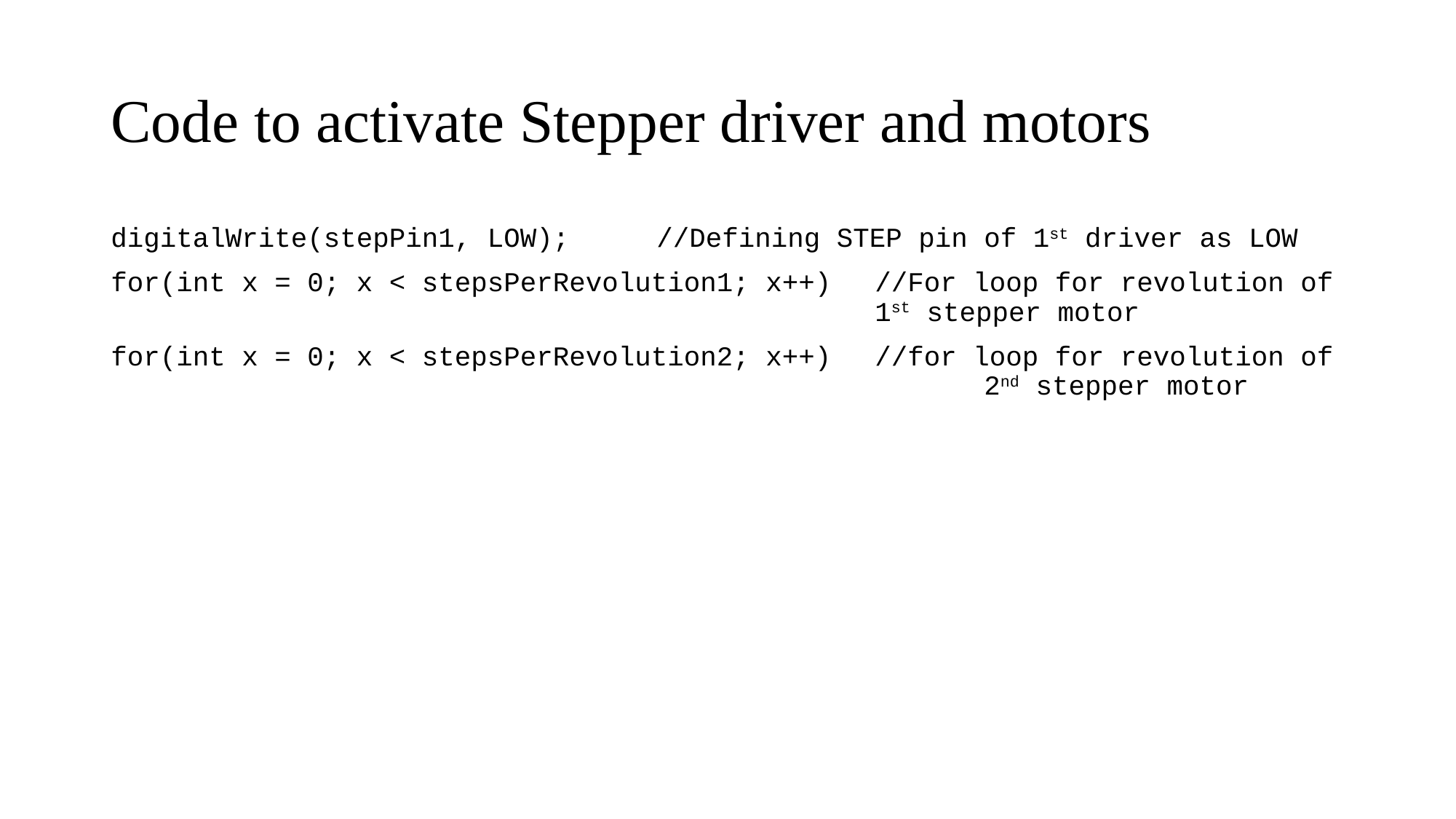

# Code to activate Stepper driver and motors
digitalWrite(stepPin1, LOW);	//Defining STEP pin of 1st driver as LOW
for(int x = 0; x < stepsPerRevolution1; x++)	//For loop for revolution of 							1st stepper motor
for(int x = 0; x < stepsPerRevolution2; x++) 	//for loop for revolution of 								2nd stepper motor